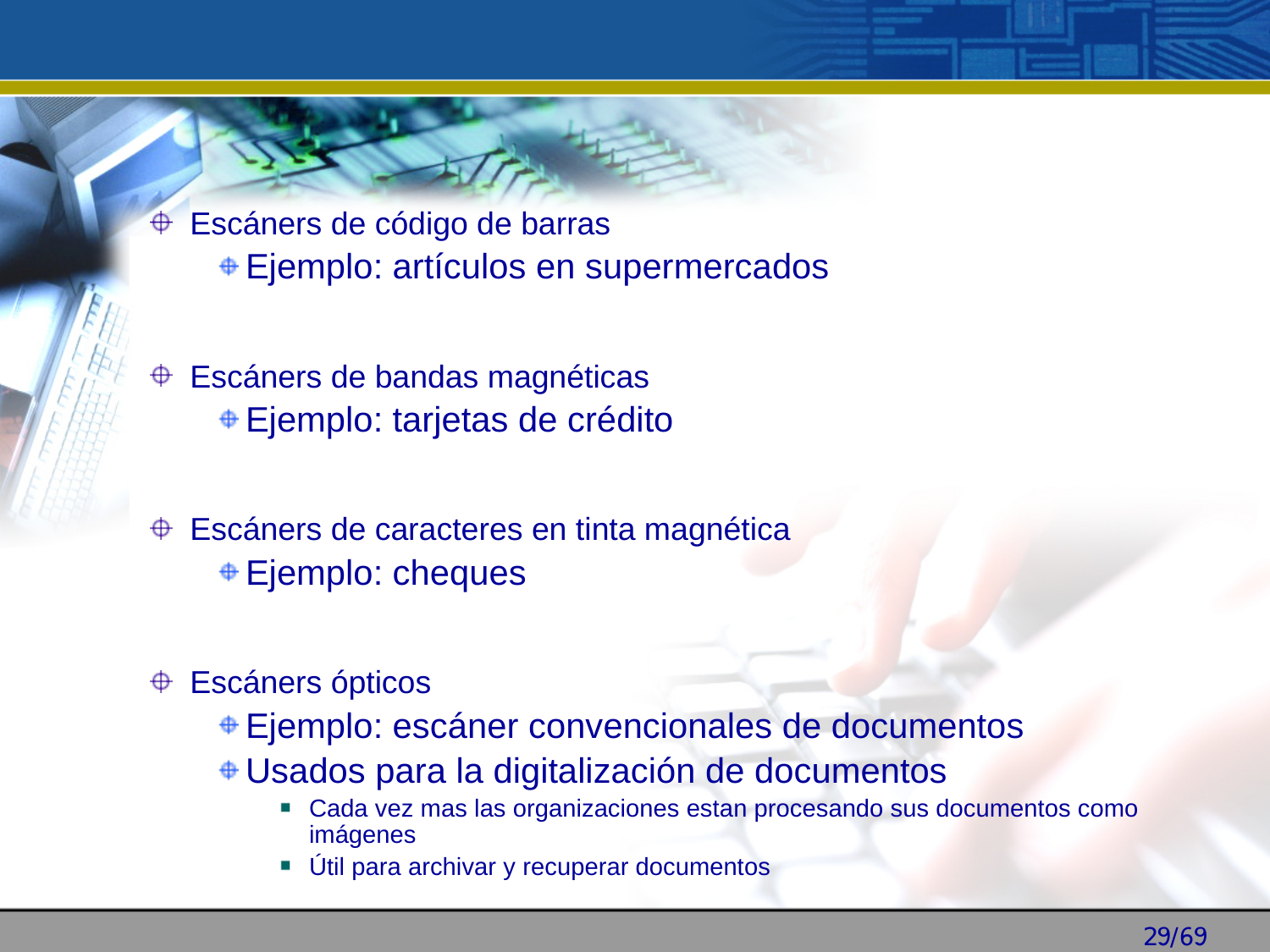

Escáners de código de barras
Ejemplo: artículos en supermercados

Escáners de bandas magnéticas
Ejemplo: tarjetas de crédito

Escáners de caracteres en tinta magnética
Ejemplo: cheques

Escáners ópticos
Ejemplo: escáner convencionales de documentos
Usados para la digitalización de documentos
Cada vez mas las organizaciones estan procesando sus documentos como imágenes
Útil para archivar y recuperar documentos